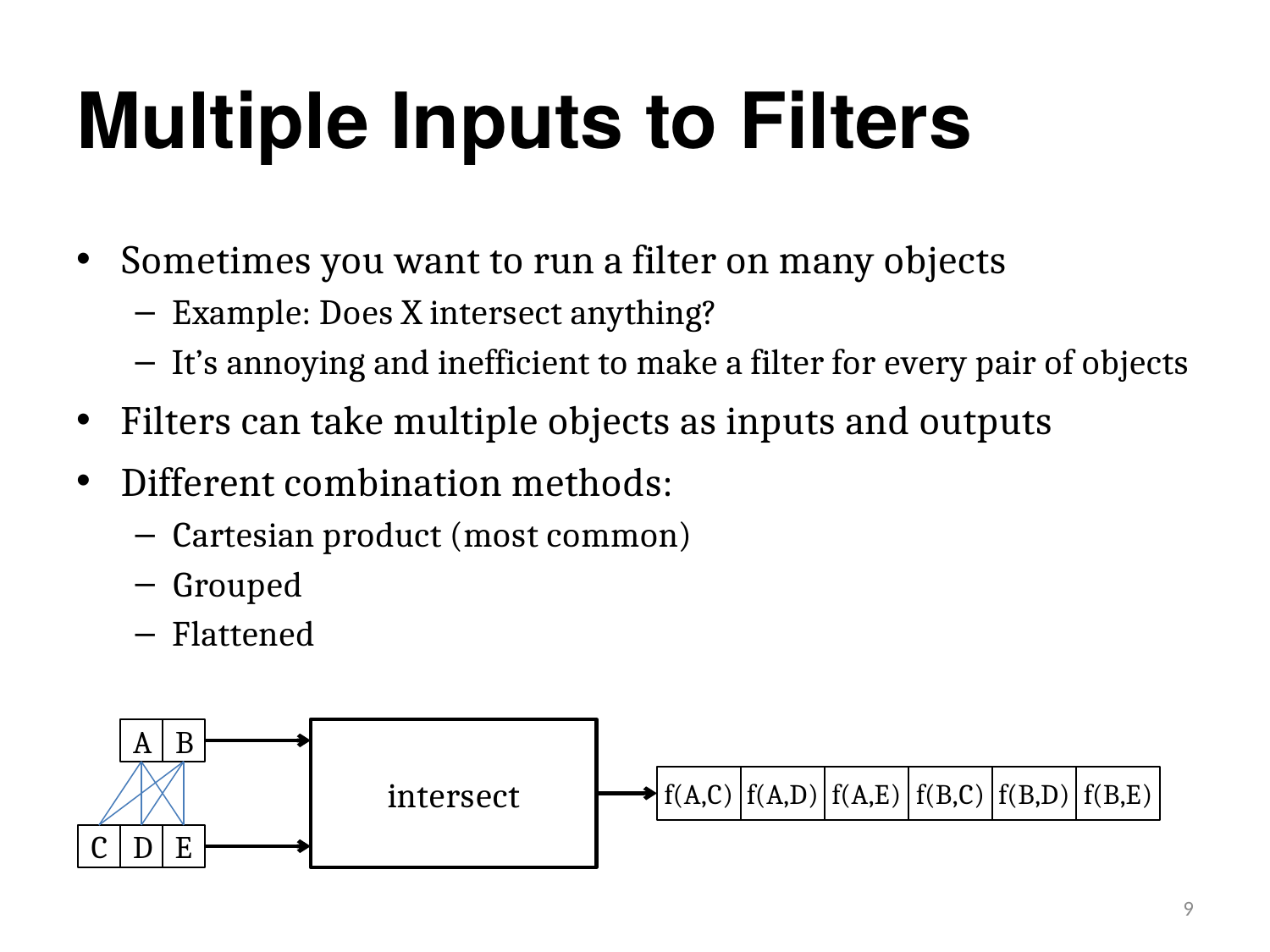

# Multiple Inputs to Filters
Sometimes you want to run a filter on many objects
Example: Does X intersect anything?
It’s annoying and inefficient to make a filter for every pair of objects
Filters can take multiple objects as inputs and outputs
Different combination methods:
Cartesian product (most common)
Grouped
Flattened
A
B
intersect
f(A,C)
f(A,D)
f(A,E)
f(B,C)
f(B,D)
f(B,E)
C
D
E
9